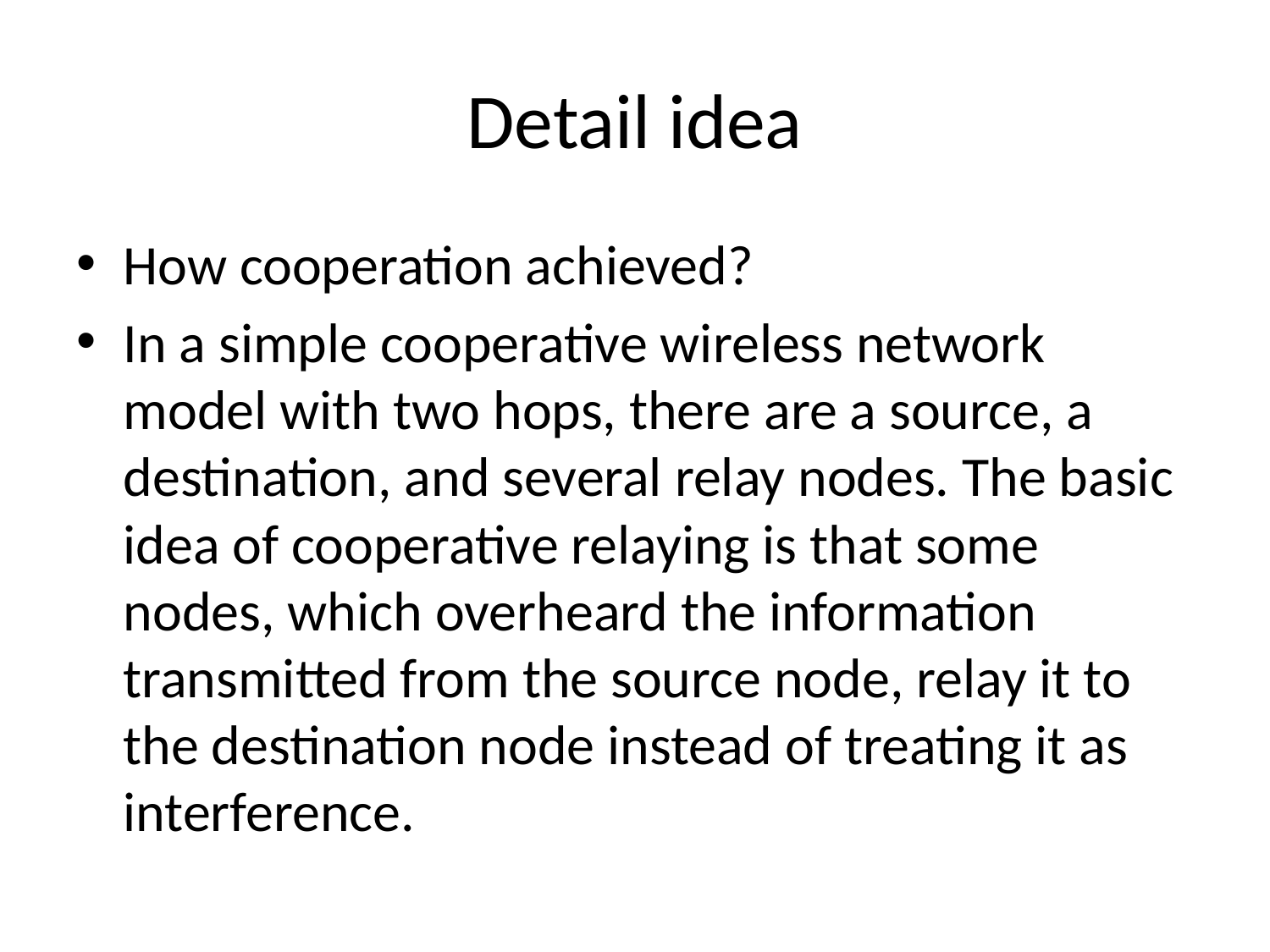

# Detail idea
How cooperation achieved?
In a simple cooperative wireless network model with two hops, there are a source, a destination, and several relay nodes. The basic idea of cooperative relaying is that some nodes, which overheard the information transmitted from the source node, relay it to the destination node instead of treating it as interference.